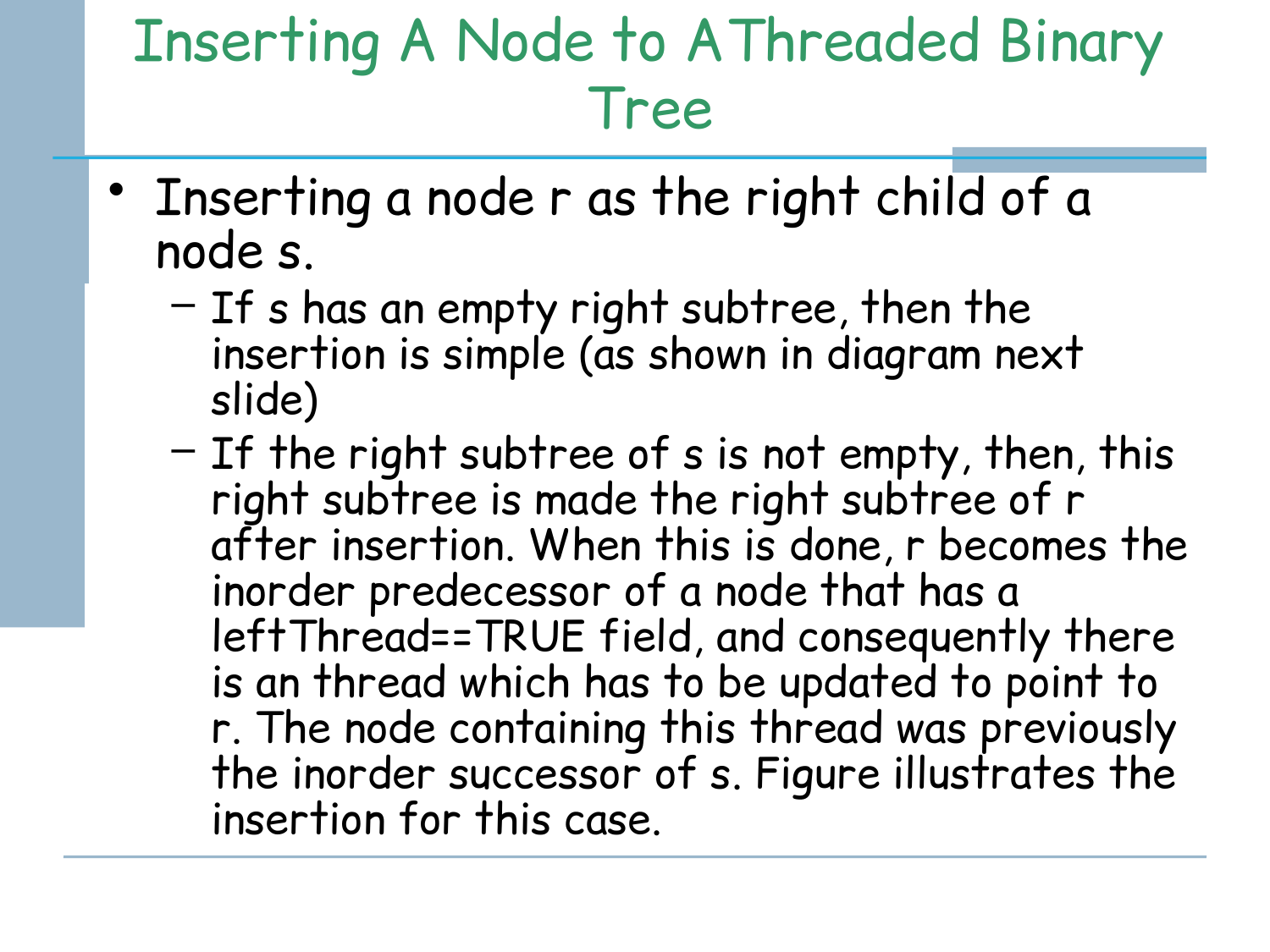

# Inserting A Node to AThreaded Binary Tree
Inserting a node r as the right child of a node s.
If s has an empty right subtree, then the insertion is simple (as shown in diagram next slide)
If the right subtree of s is not empty, then, this right subtree is made the right subtree of r after insertion. When this is done, r becomes the inorder predecessor of a node that has a leftThread==TRUE field, and consequently there is an thread which has to be updated to point to r. The node containing this thread was previously the inorder successor of s. Figure illustrates the insertion for this case.